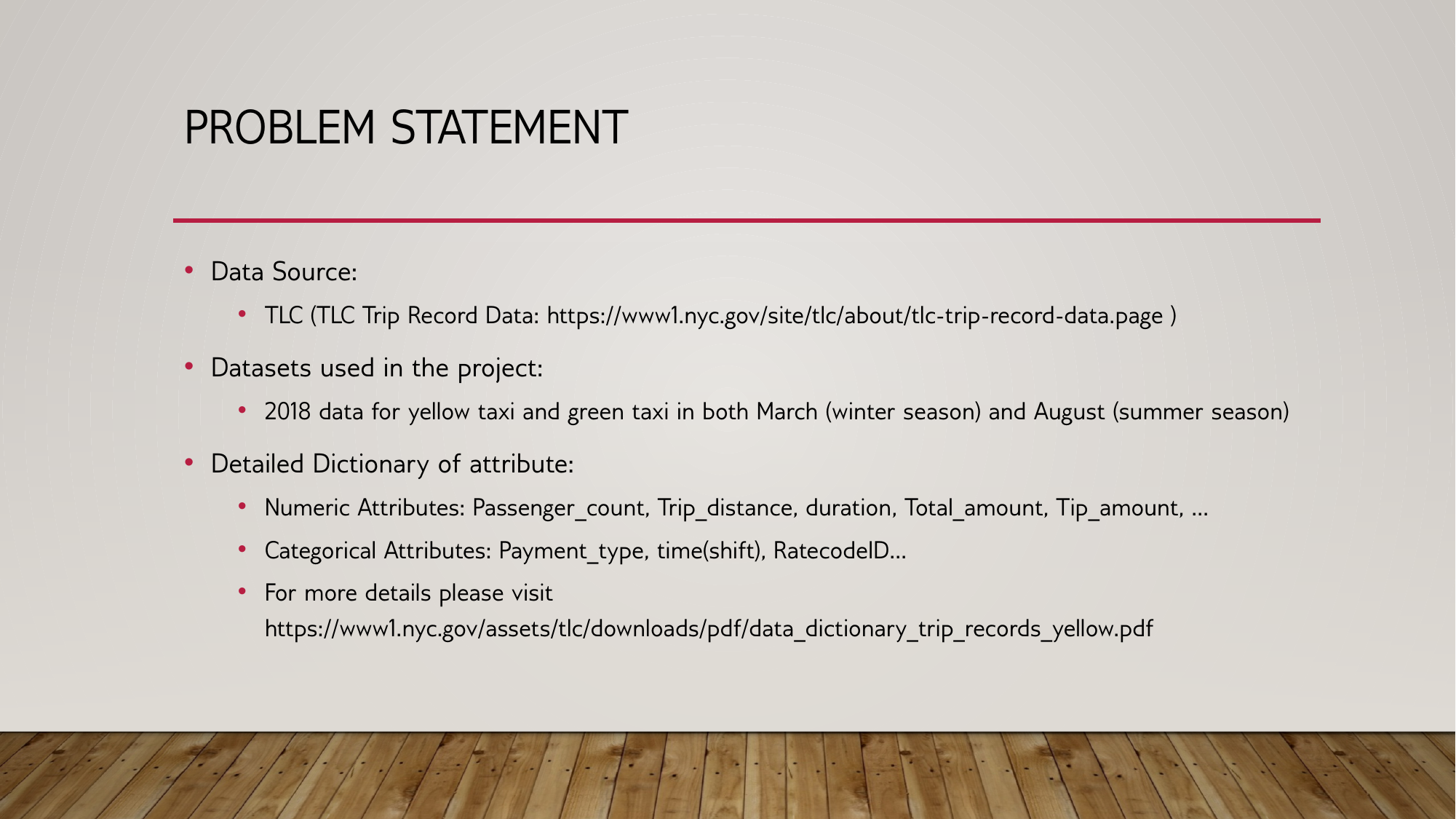

# Problem Statement
Data Source:
TLC (TLC Trip Record Data: https://www1.nyc.gov/site/tlc/about/tlc-trip-record-data.page )
Datasets used in the project:
2018 data for yellow taxi and green taxi in both March (winter season) and August (summer season)
Detailed Dictionary of attribute:
Numeric Attributes: Passenger_count, Trip_distance, duration, Total_amount, Tip_amount, …
Categorical Attributes: Payment_type, time(shift), RatecodeID…
For more details please visit https://www1.nyc.gov/assets/tlc/downloads/pdf/data_dictionary_trip_records_yellow.pdf